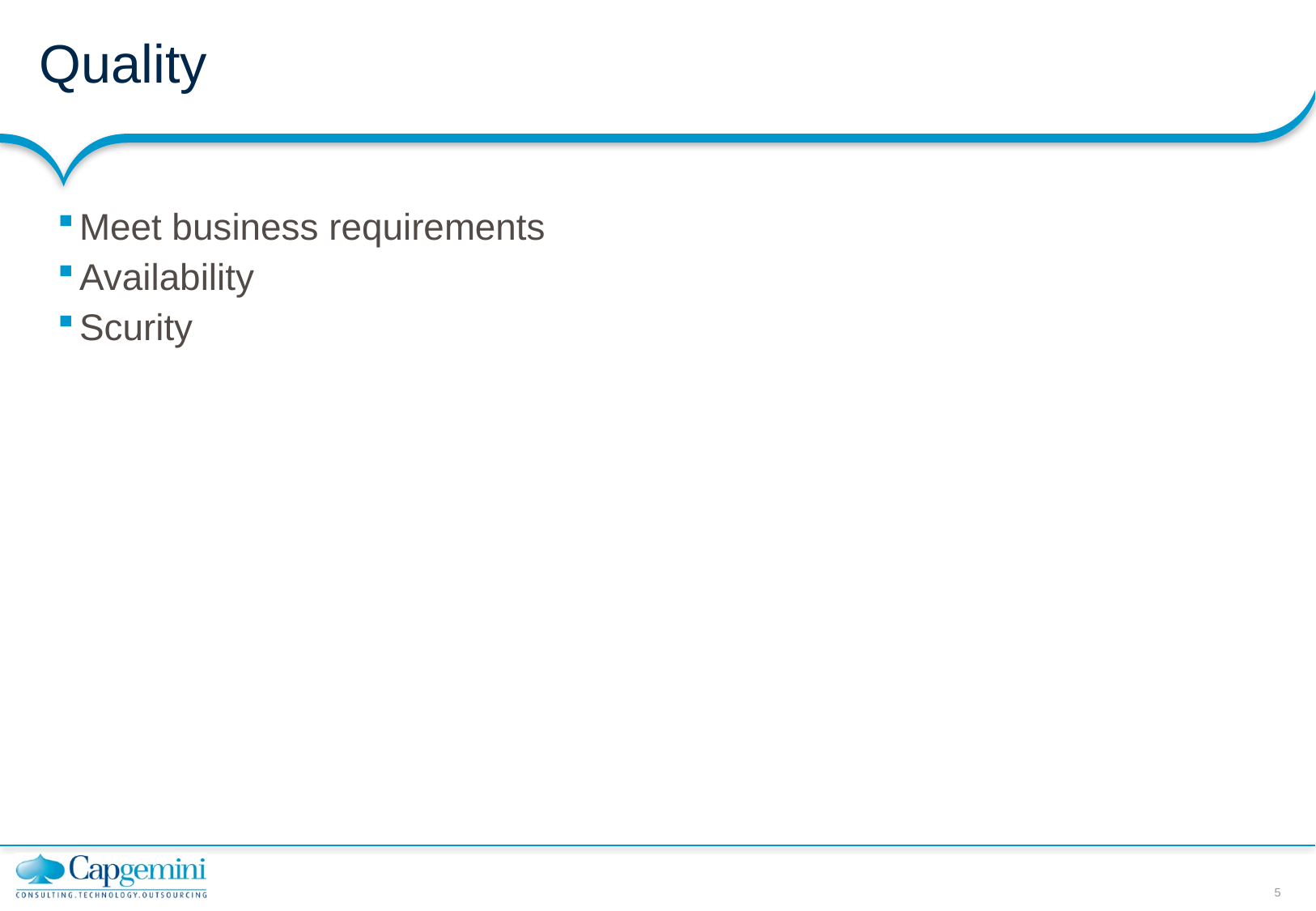

# Quality
Meet business requirements
Availability
Scurity